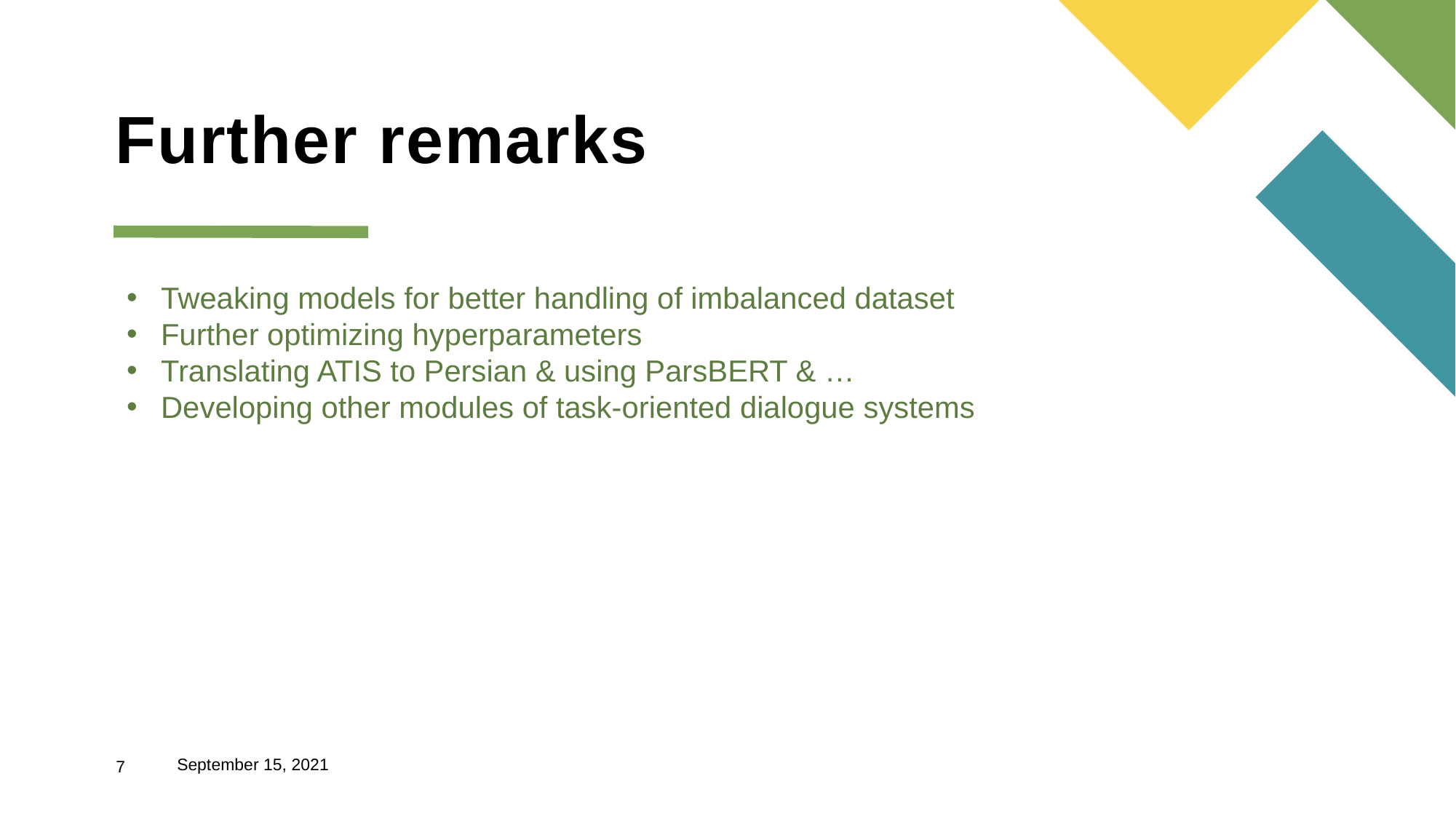

# Further remarks
Tweaking models for better handling of imbalanced dataset
Further optimizing hyperparameters
Translating ATIS to Persian & using ParsBERT & …
Developing other modules of task-oriented dialogue systems

September 15, 2021
7